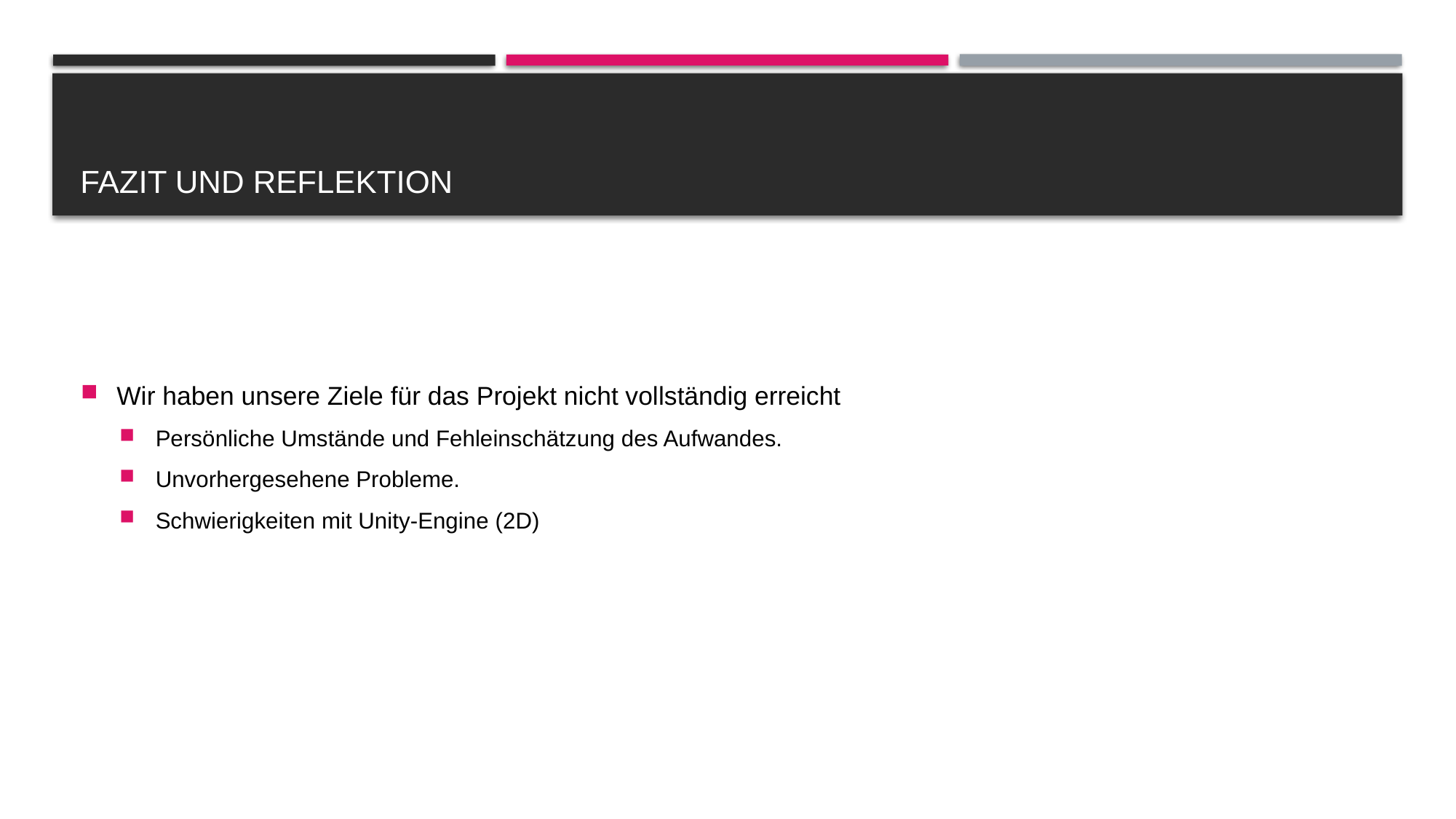

# Fazit und Reflektion
Wir haben unsere Ziele für das Projekt nicht vollständig erreicht
Persönliche Umstände und Fehleinschätzung des Aufwandes.
Unvorhergesehene Probleme.
Schwierigkeiten mit Unity-Engine (2D)